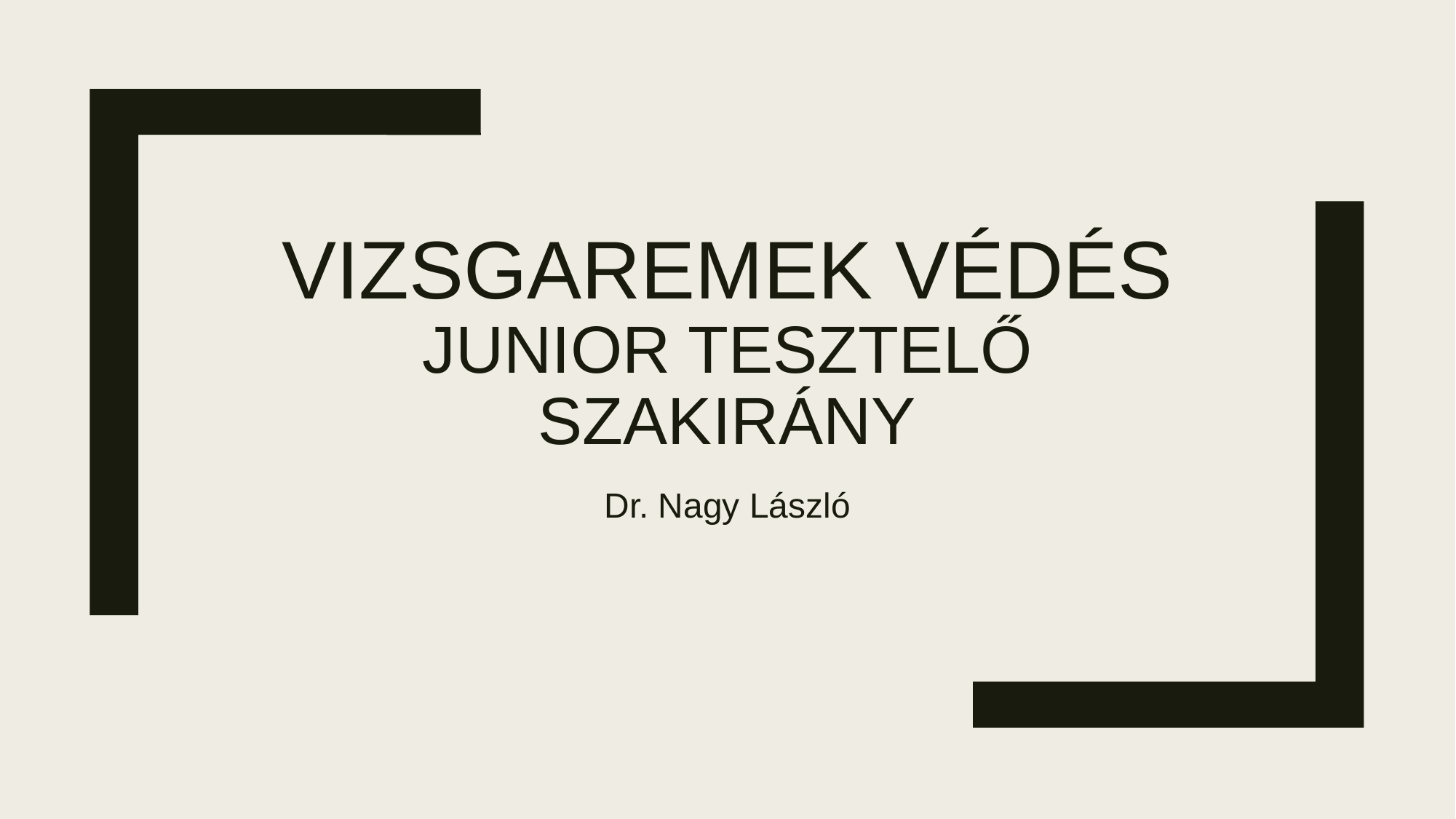

# Vizsgaremek védés Junior tesztelő szakirány
Dr. Nagy László